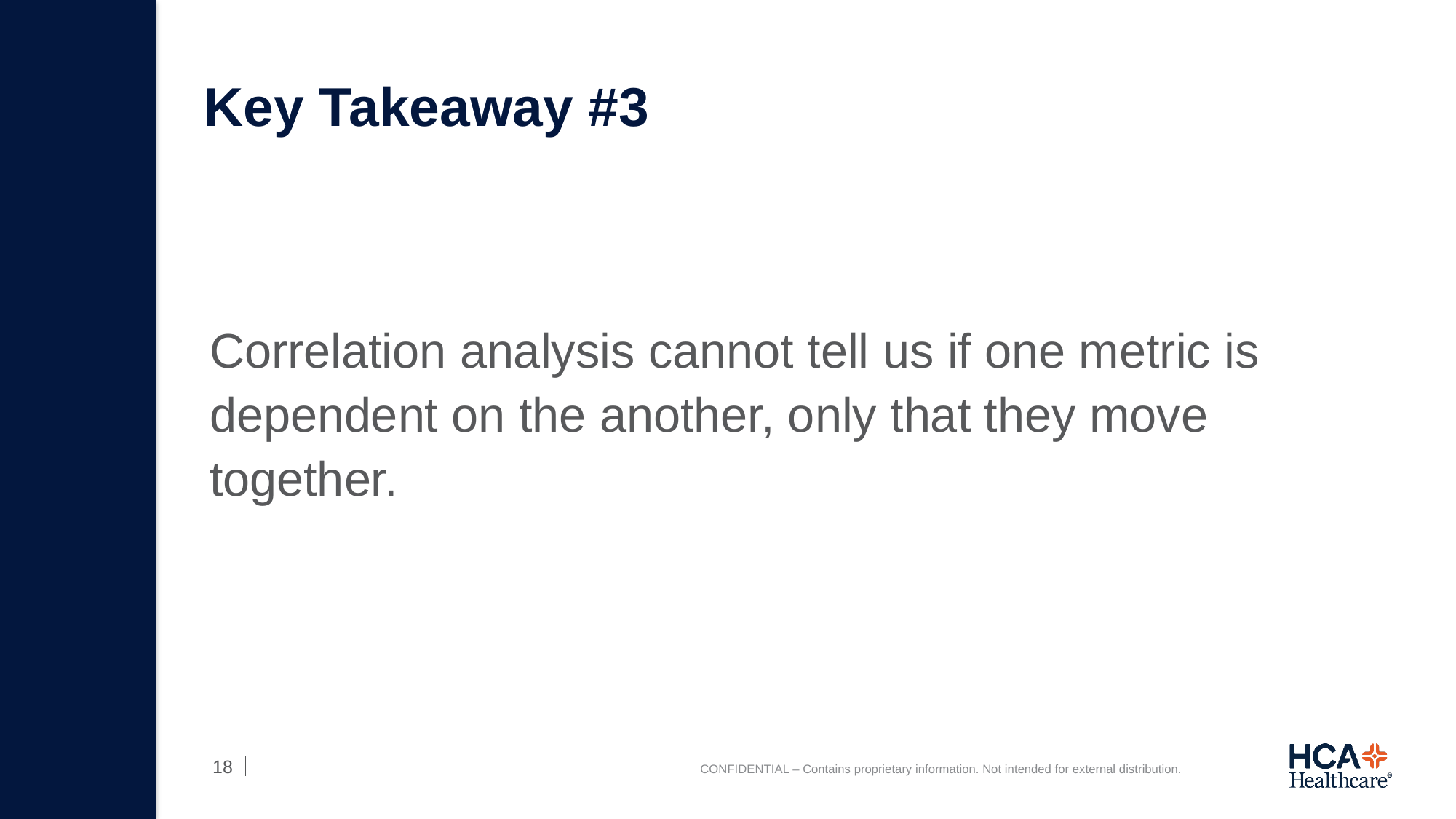

# Key Takeaway #3
Correlation analysis cannot tell us if one metric is dependent on the another, only that they move together.